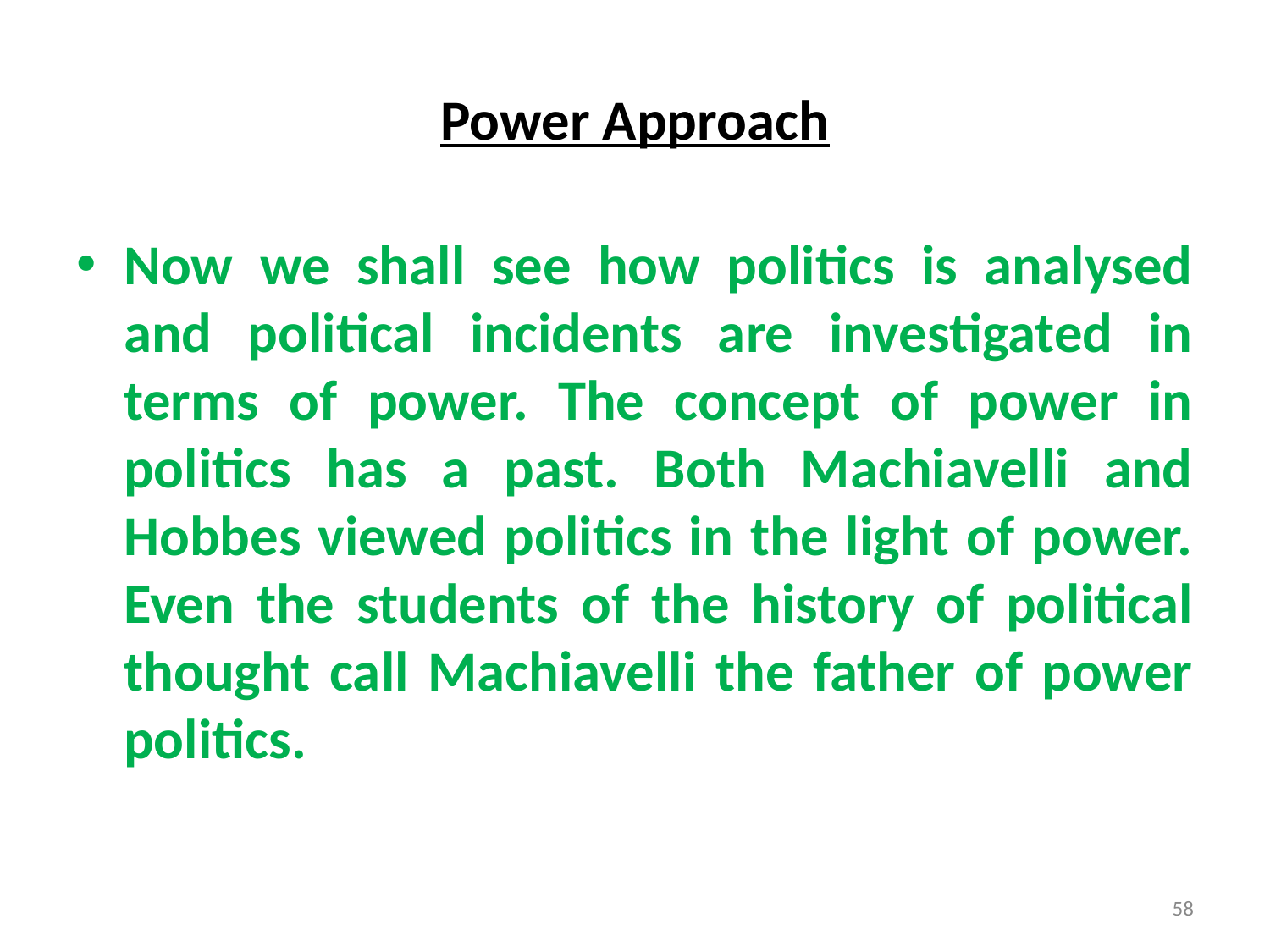

# Power Approach
Now we shall see how politics is analysed and political incidents are investigated in terms of power. The concept of power in politics has a past. Both Machiavelli and Hobbes viewed politics in the light of power. Even the students of the history of political thought call Machiavelli the father of power politics.

58